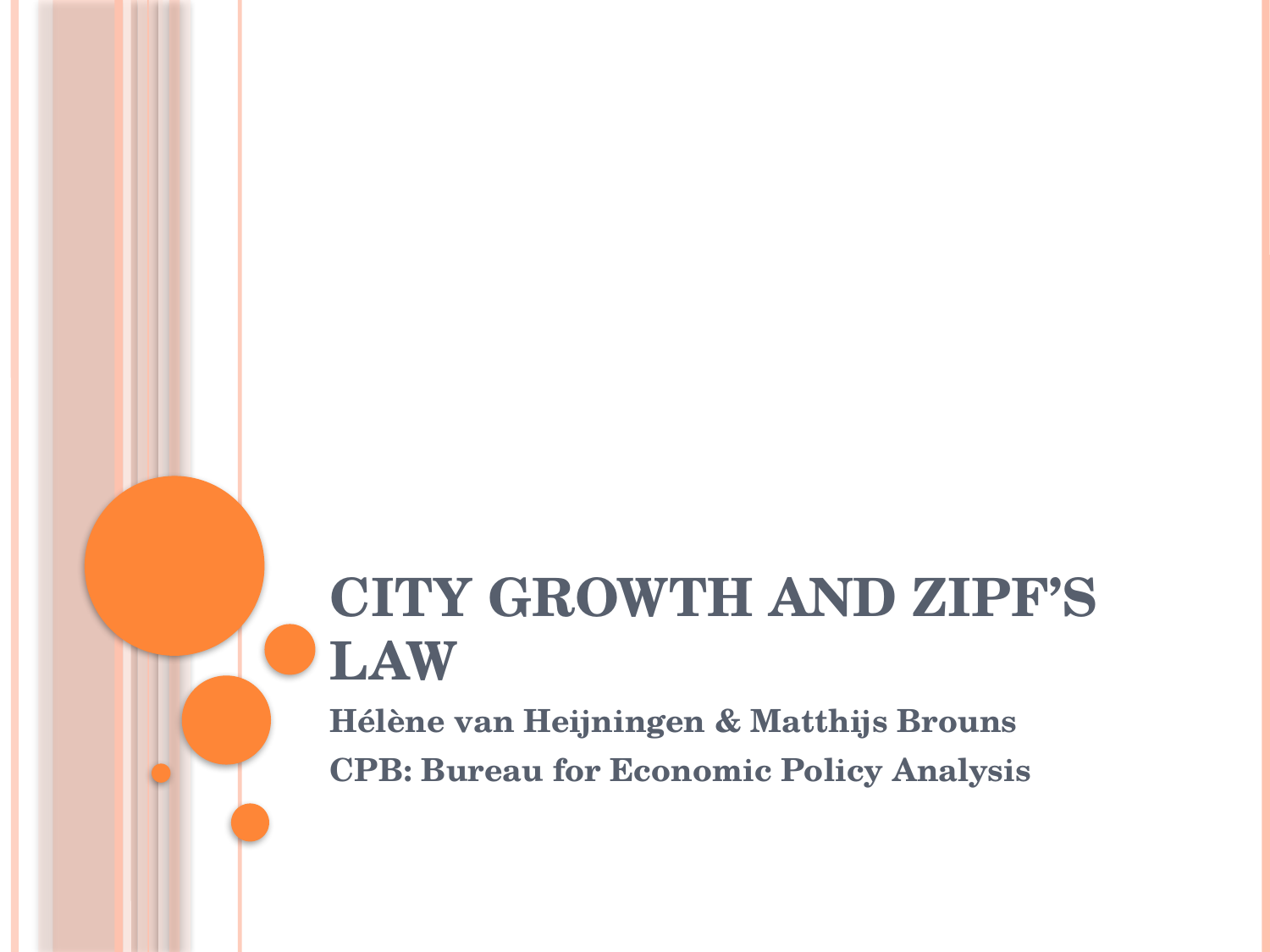

# City growth and Zipf’s Law
Hélène van Heijningen & Matthijs Brouns
CPB: Bureau for Economic Policy Analysis